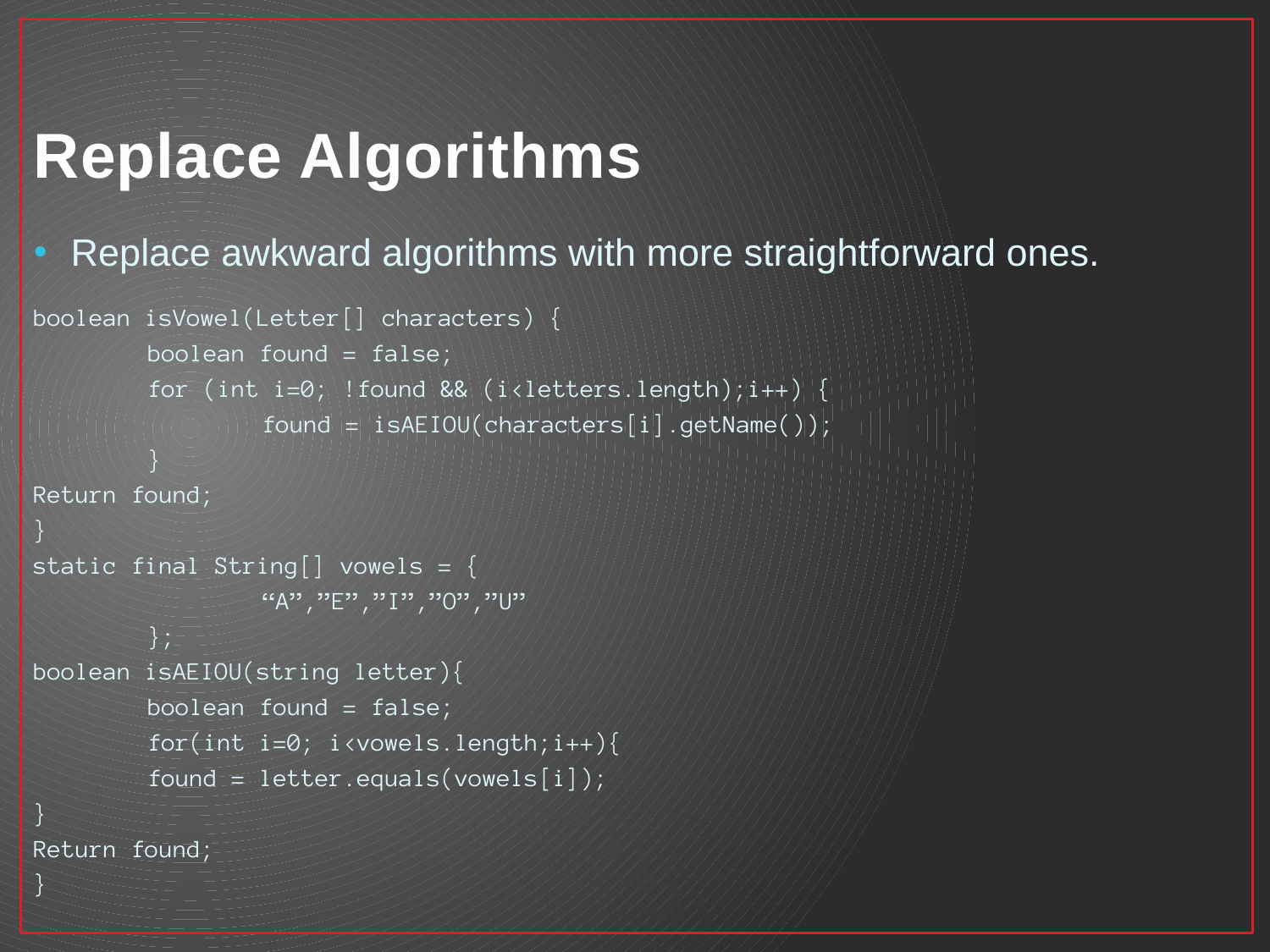

# Replace Algorithms
Replace awkward algorithms with more straightforward ones.

boolean isVowel(Letter[] characters) {
	boolean found = false;
	for (int i=0; !found && (i<letters.length);i++) {
		found = isAEIOU(characters[i].getName());
	}
Return found;
}
static final String[] vowels = {
		“A”,”E”,”I”,”O”,”U”
	};
boolean isAEIOU(string letter){
	boolean found = false;
	for(int i=0; i<vowels.length;i++){
	found = letter.equals(vowels[i]);
}
Return found;
}